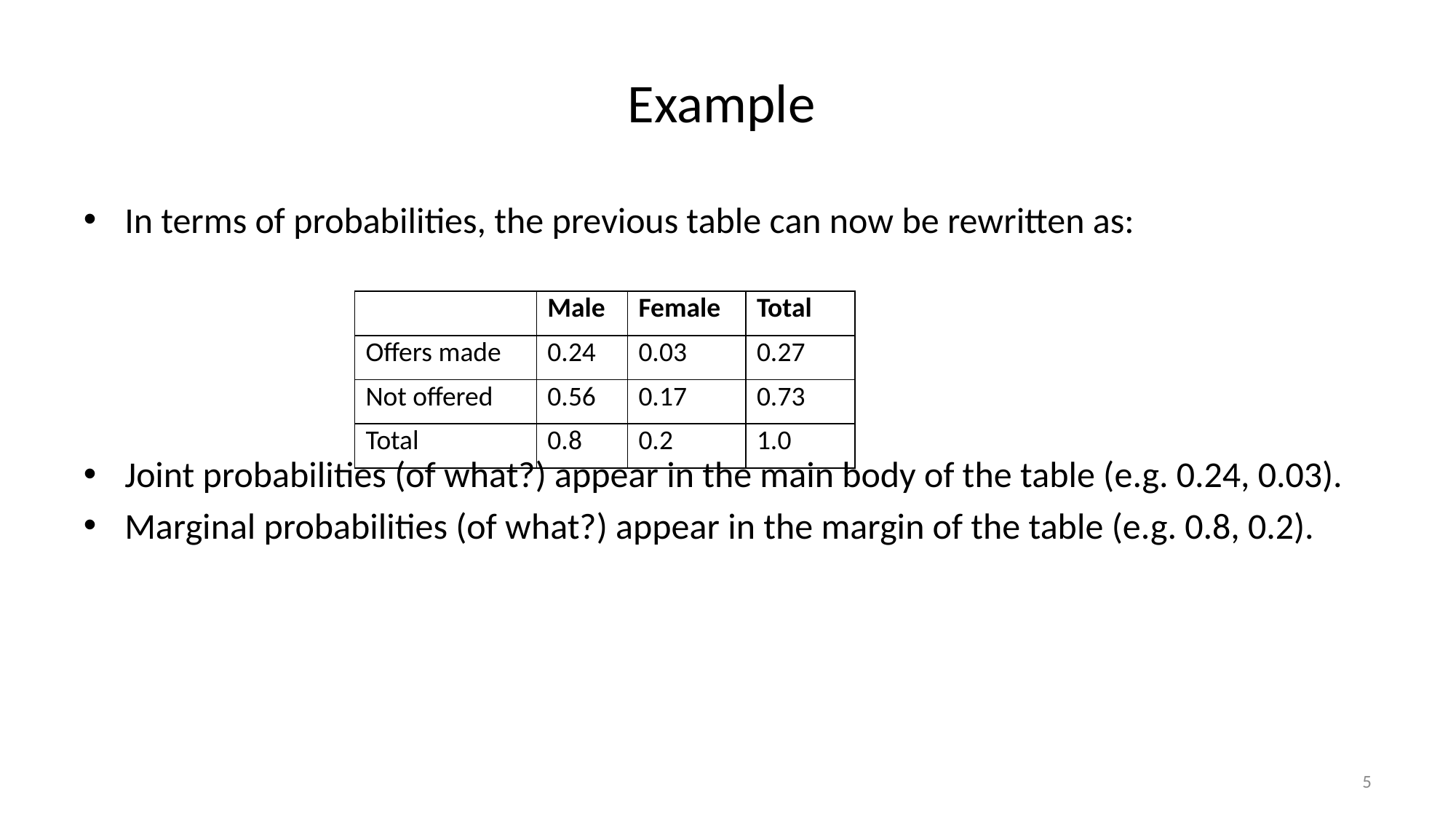

# Example
In terms of probabilities, the previous table can now be rewritten as:

Joint probabilities (of what?) appear in the main body of the table (e.g. 0.24, 0.03).
Marginal probabilities (of what?) appear in the margin of the table (e.g. 0.8, 0.2).

|  | Male | Female | Total |
| --- | --- | --- | --- |
| Offers made | 0.24 | 0.03 | 0.27 |
| Not offered | 0.56 | 0.17 | 0.73 |
| Total | 0.8 | 0.2 | 1.0 |
5